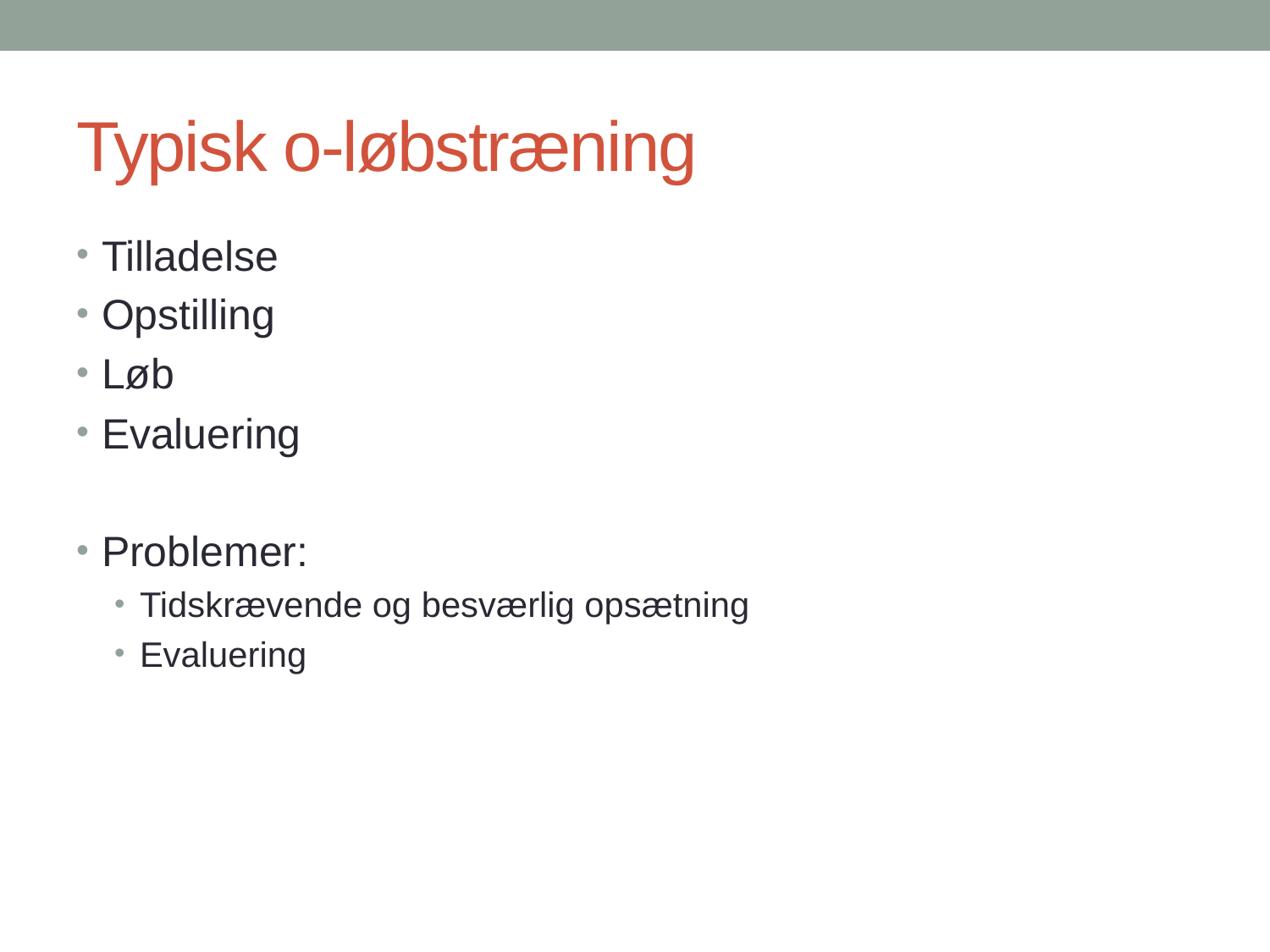

# Typisk o-løbstræning
Tilladelse
Opstilling
Løb
Evaluering

Problemer:
Tidskrævende og besværlig opsætning
Evaluering